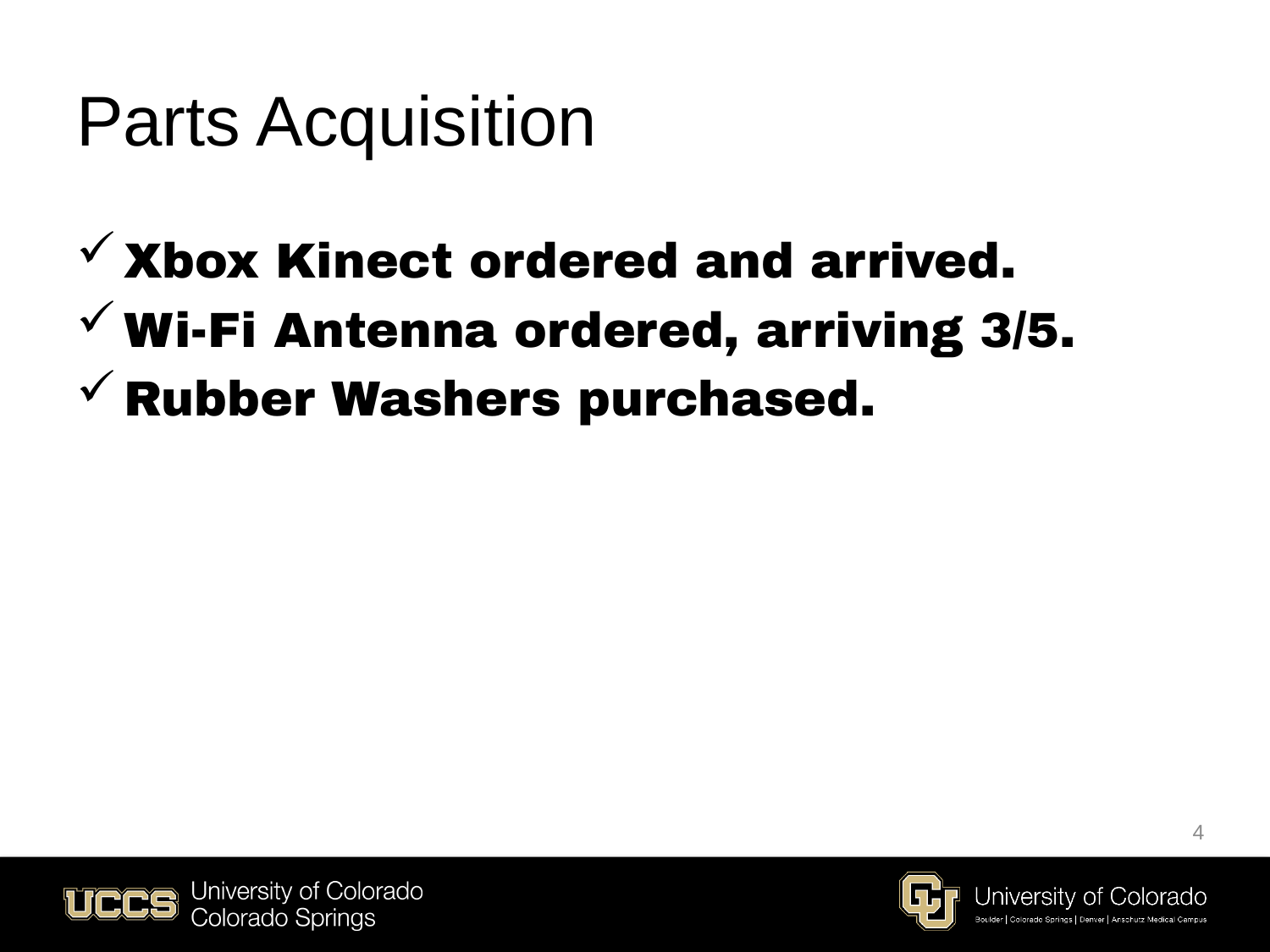

# Parts Acquisition
Xbox Kinect ordered and arrived.
Wi-Fi Antenna ordered, arriving 3/5.
Rubber Washers purchased.
4